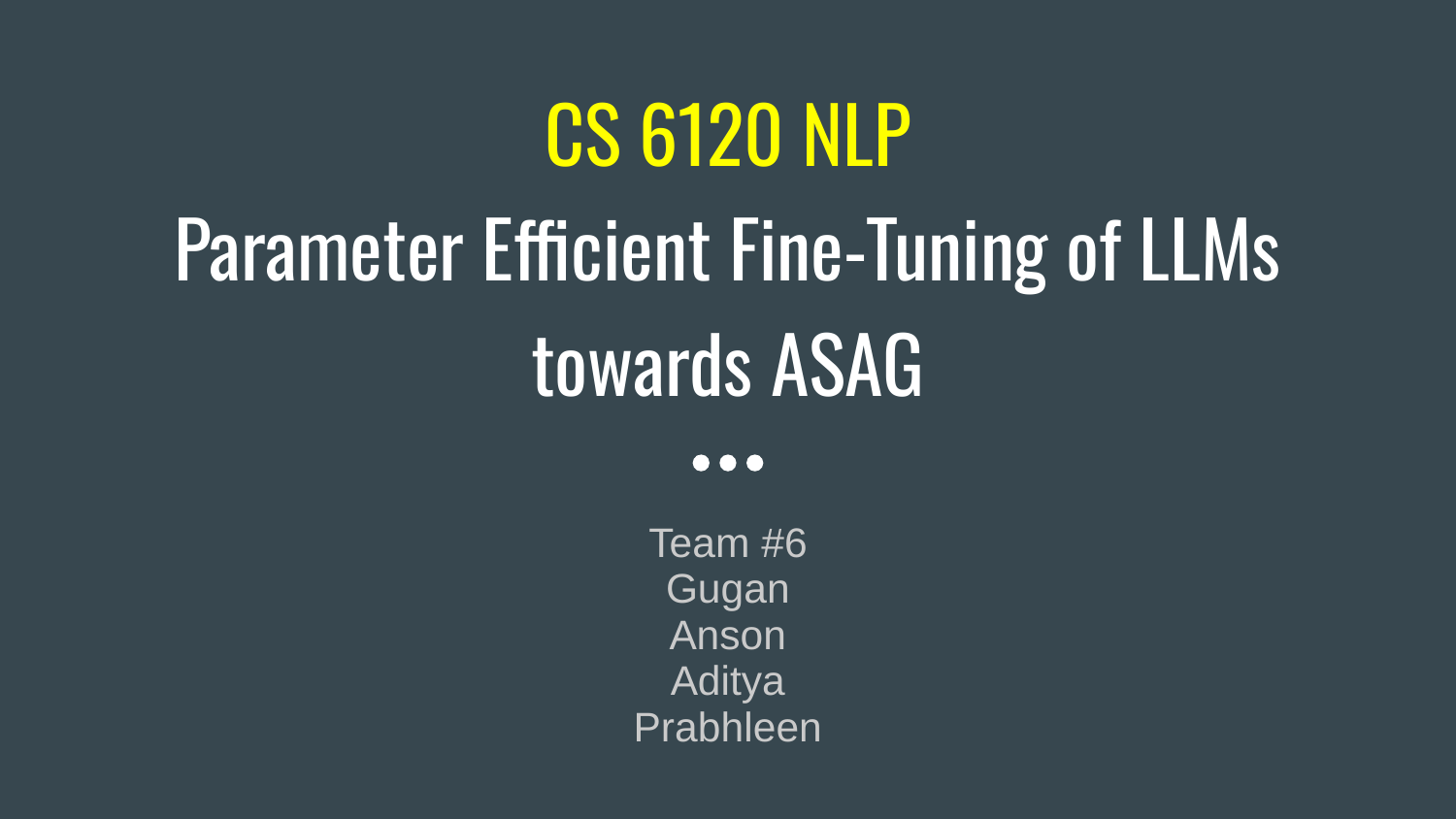

# CS 6120 NLP
Parameter Efficient Fine-Tuning of LLMs towards ASAG
Team #6
Gugan
Anson
Aditya
Prabhleen